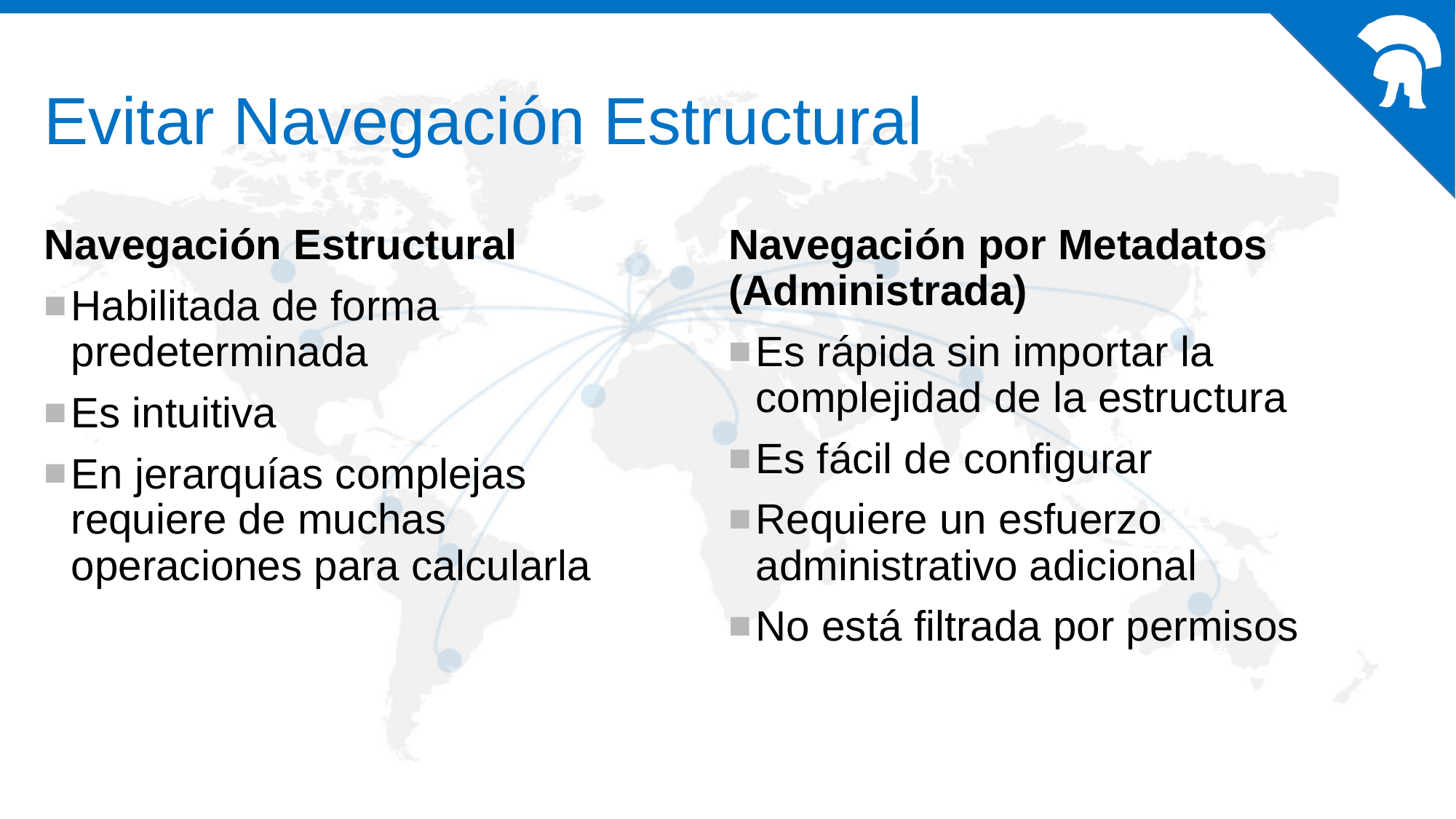

# Evitar Navegación Estructural
Navegación Estructural
Habilitada de forma predeterminada
Es intuitiva
En jerarquías complejas requiere de muchas operaciones para calcularla

Navegación por Metadatos (Administrada)
Es rápida sin importar la complejidad de la estructura
Es fácil de configurar
Requiere un esfuerzo administrativo adicional
No está filtrada por permisos